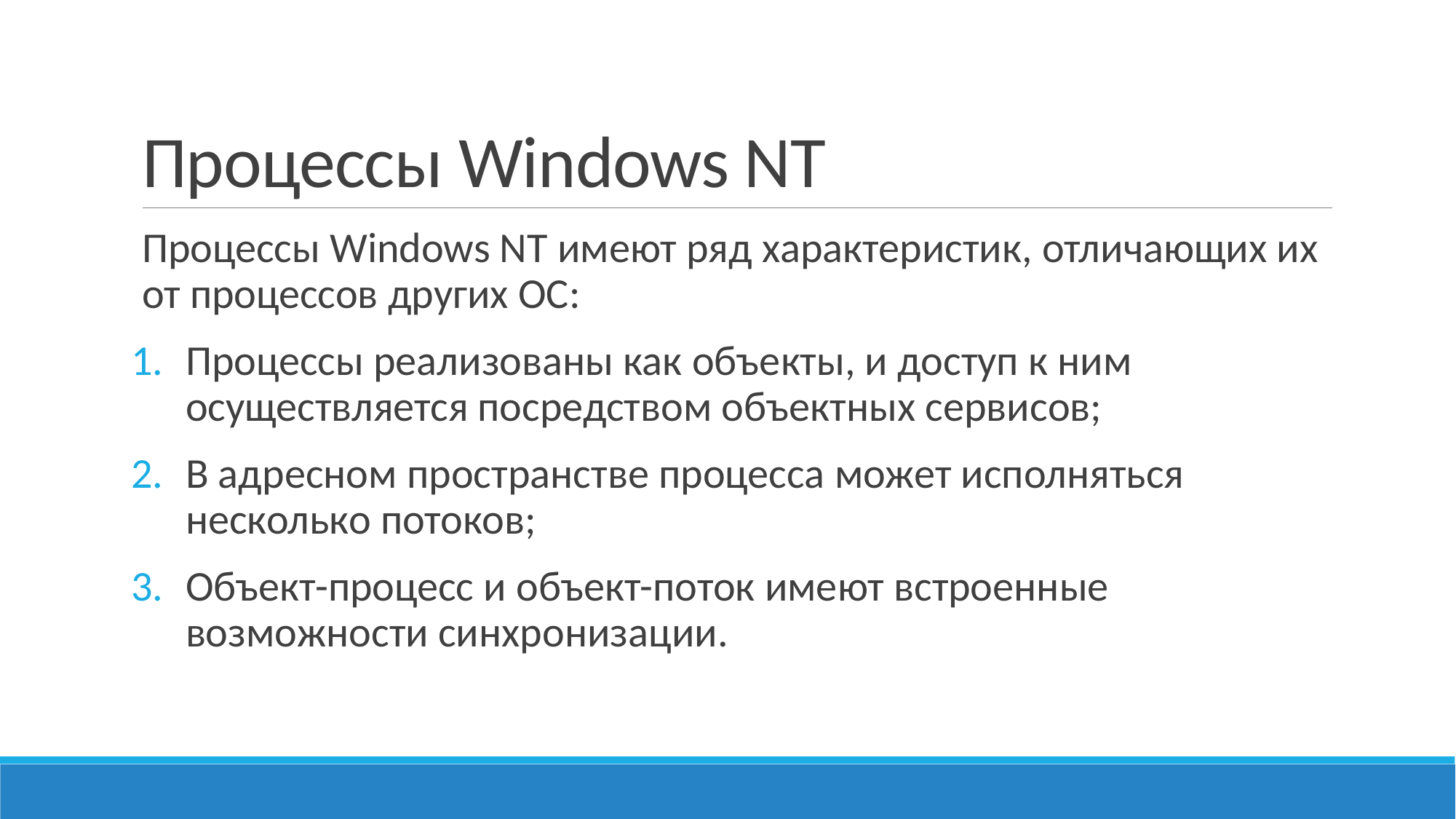

# Процессы Windows NT
Процессы Windows NT имеют ряд характеристик, отличающих их от процессов других ОС:
Процессы реализованы как объекты, и доступ к ним осуществляется посредством объектных сервисов;
В адресном пространстве процесса может исполняться несколько потоков;
Объект-процесс и объект-поток имеют встроенные возможности синхронизации.